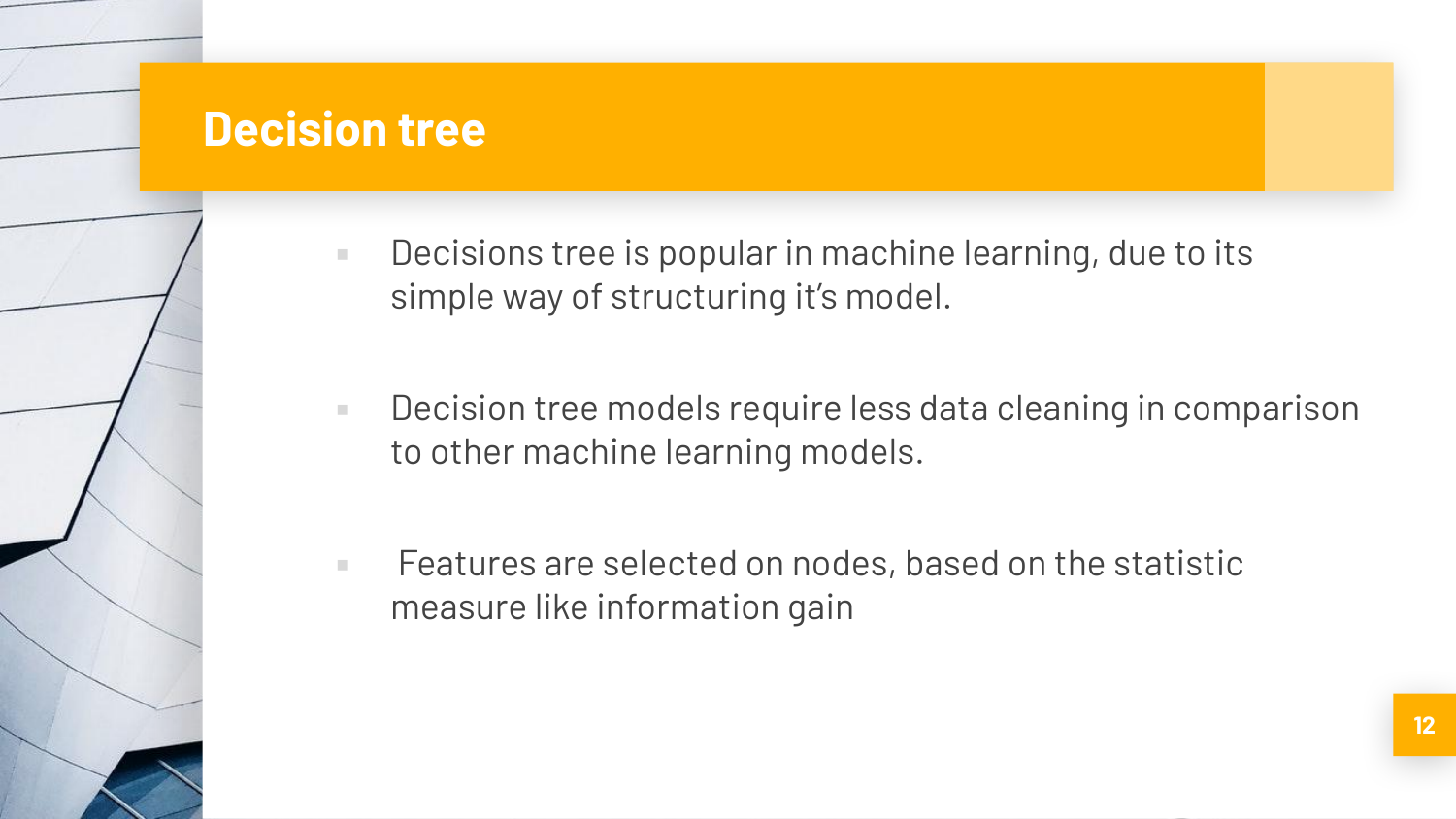

# Decision tree
Decisions tree is popular in machine learning, due to its simple way of structuring it’s model.

Decision tree models require less data cleaning in comparison to other machine learning models.

 Features are selected on nodes, based on the statistic measure like information gain
12